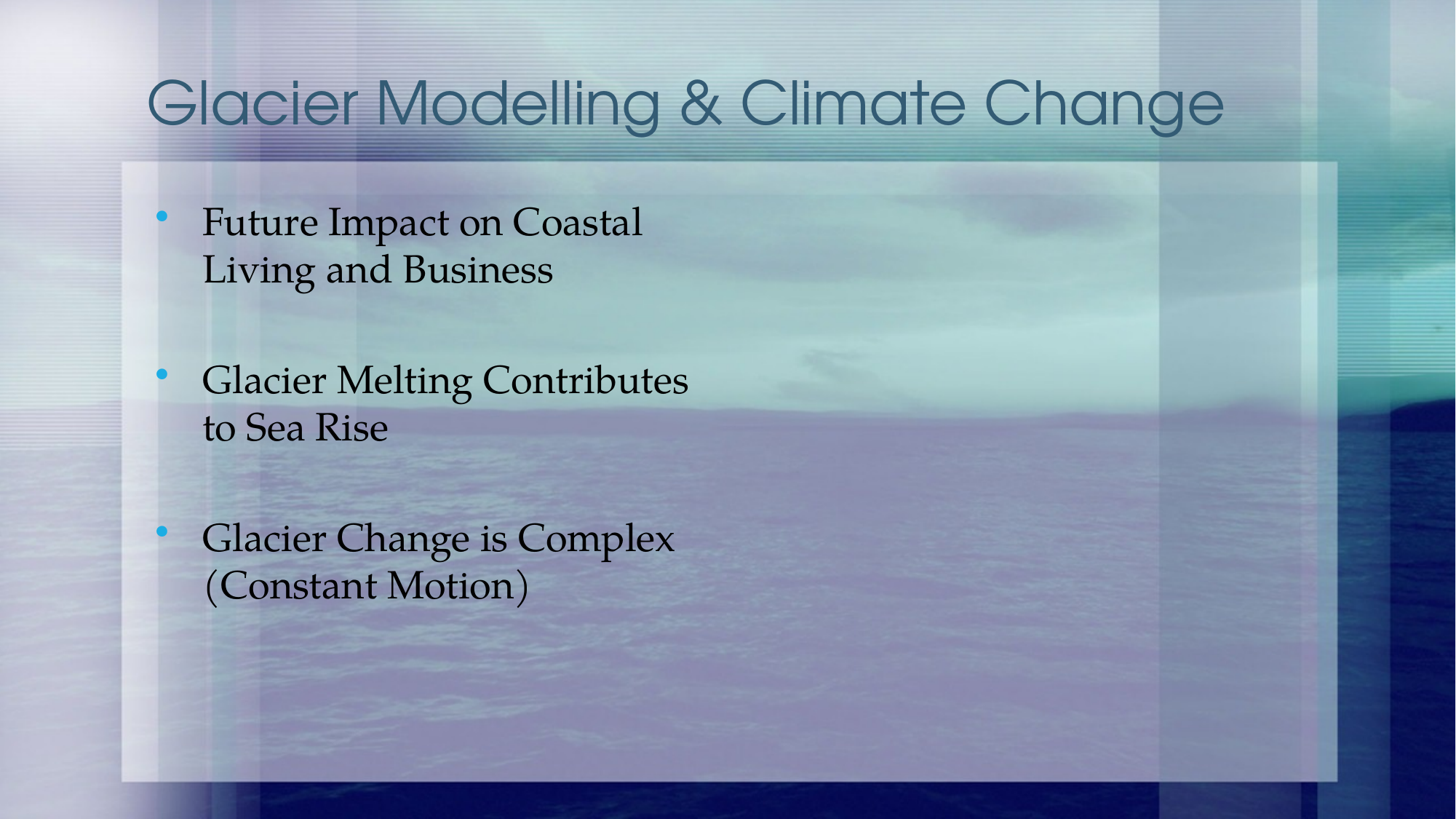

# Glacier Modelling & Climate Change
Future Impact on Coastal Living and Business

Glacier Melting Contributes to Sea Rise

Glacier Change is Complex (Constant Motion)